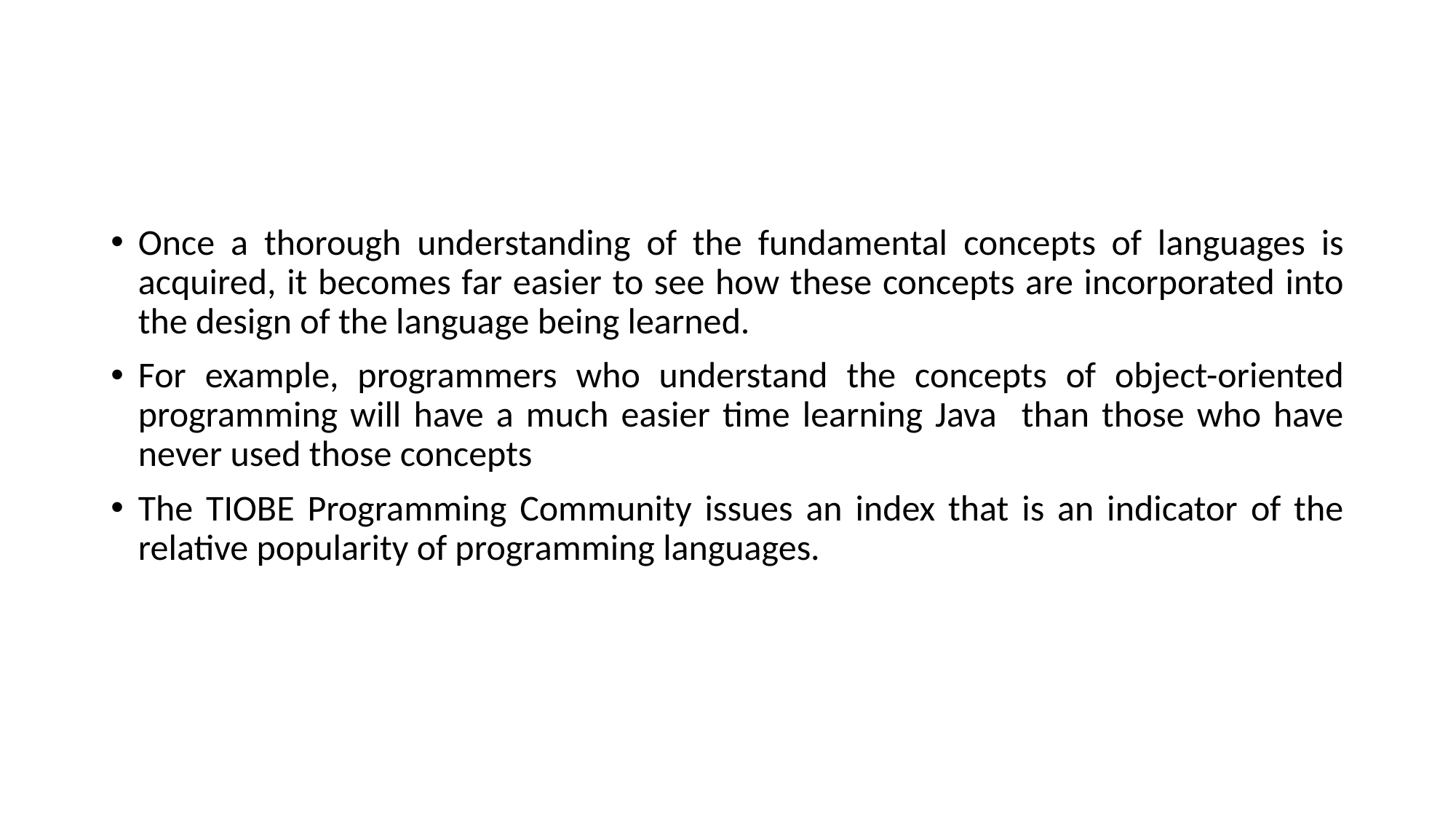

#
Once a thorough understanding of the fundamental concepts of languages is acquired, it becomes far easier to see how these concepts are incorporated into the design of the language being learned.
For example, programmers who understand the concepts of object-oriented programming will have a much easier time learning Java  than those who have never used those concepts
The TIOBE Programming Community issues an index that is an indicator of the relative popularity of programming languages.